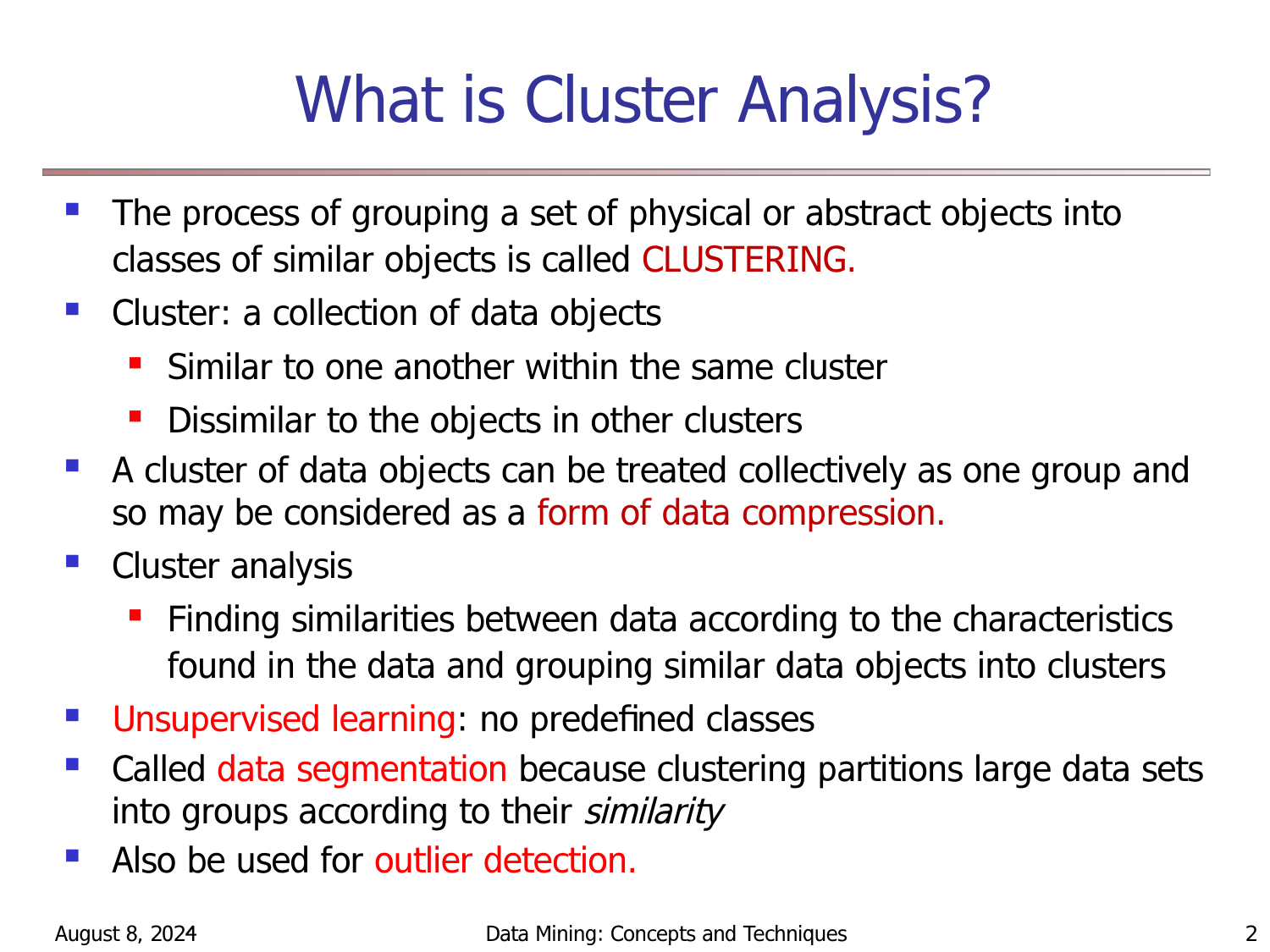

# What is Cluster Analysis?
The process of grouping a set of physical or abstract objects into classes of similar objects is called CLUSTERING.
Cluster: a collection of data objects
Similar to one another within the same cluster
Dissimilar to the objects in other clusters
A cluster of data objects can be treated collectively as one group and so may be considered as a form of data compression.
Cluster analysis
Finding similarities between data according to the characteristics found in the data and grouping similar data objects into clusters
Unsupervised learning: no predefined classes
Called data segmentation because clustering partitions large data sets into groups according to their similarity
Also be used for outlier detection.
August 8, 2024
Data Mining: Concepts and Techniques
2